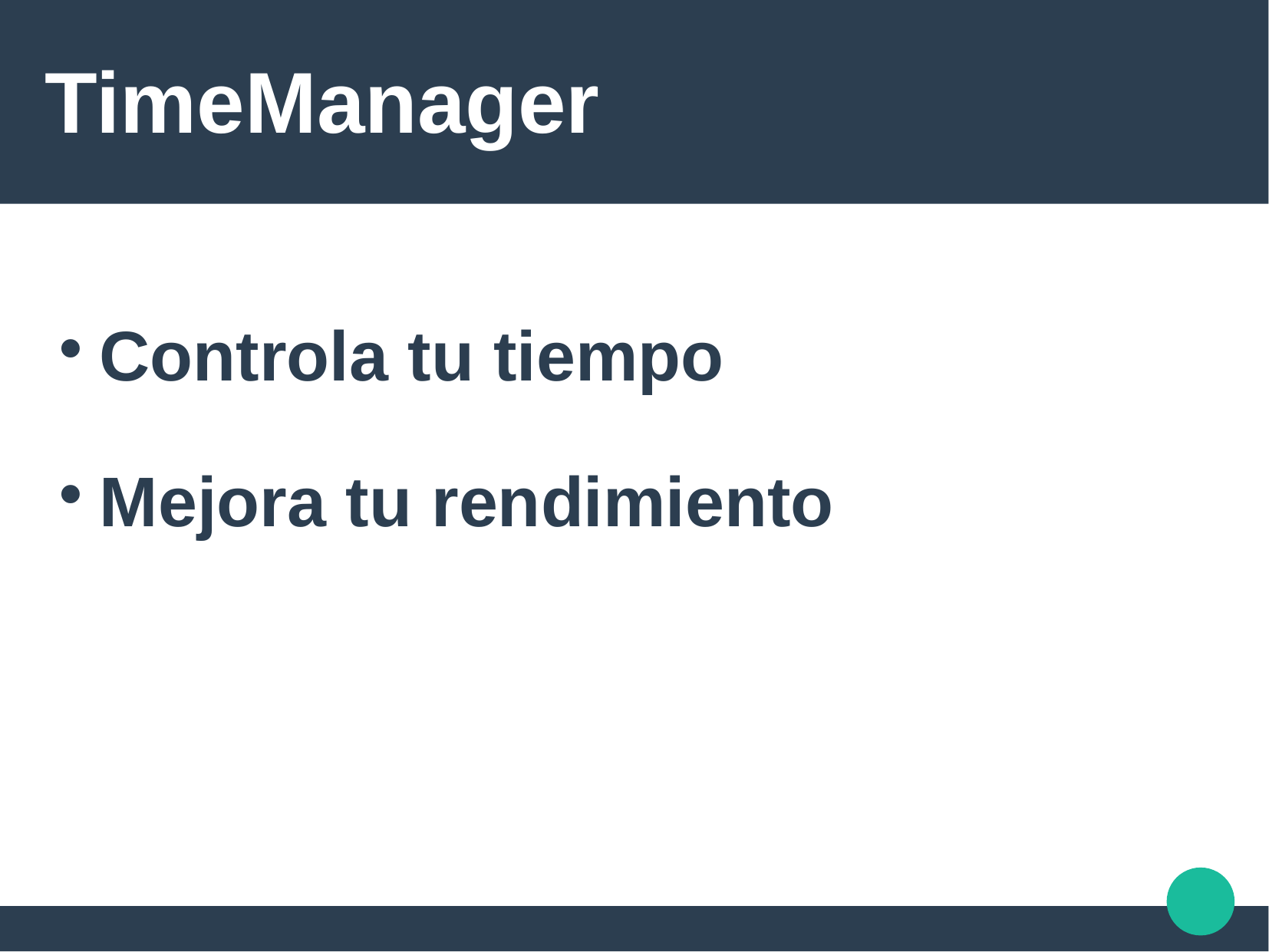

TimeManager

Controla tu tiempo

Mejora tu rendimiento